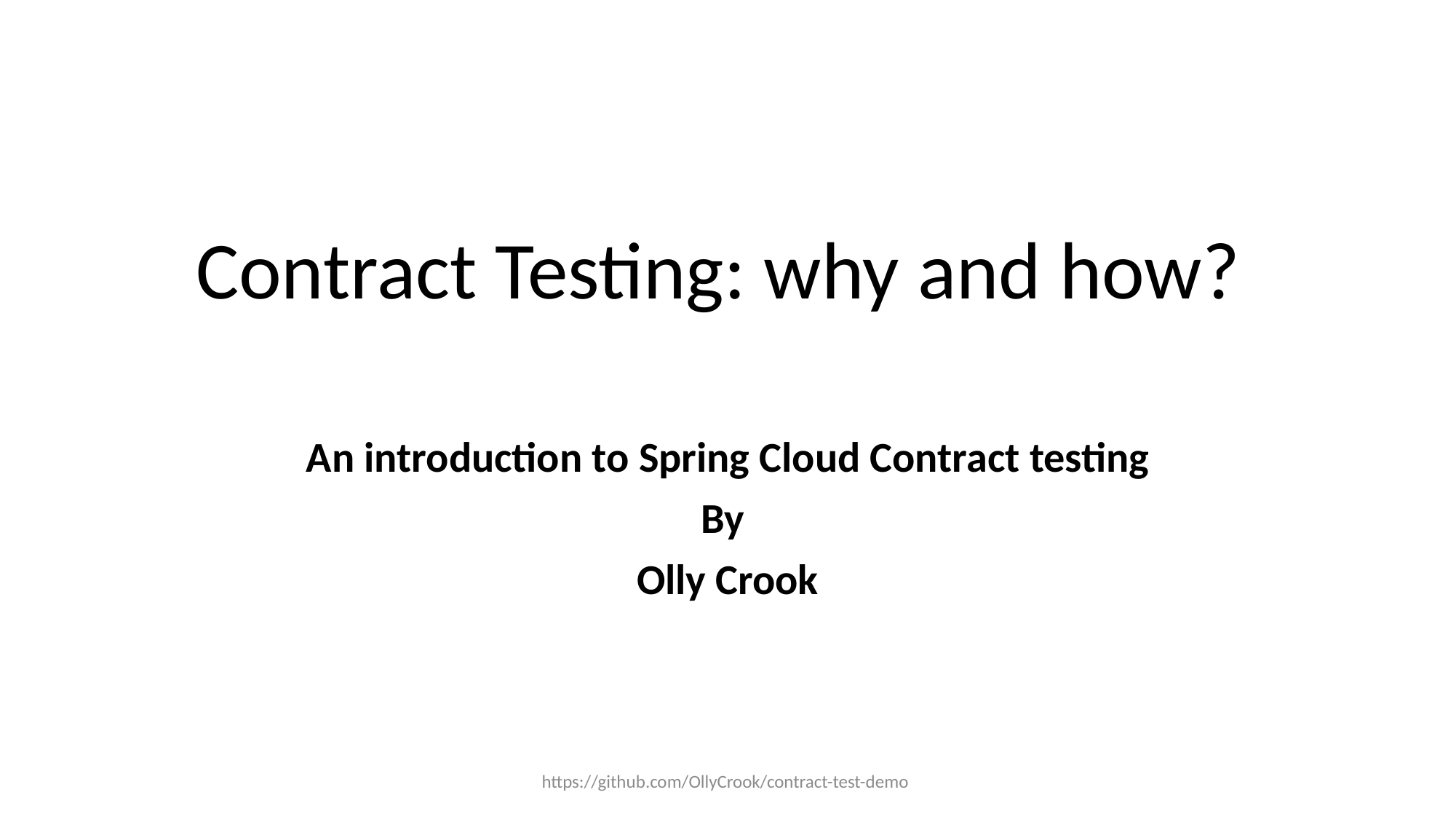

# Contract Testing: why and how?
An introduction to Spring Cloud Contract testing
By
Olly Crook
https://github.com/OllyCrook/contract-test-demo